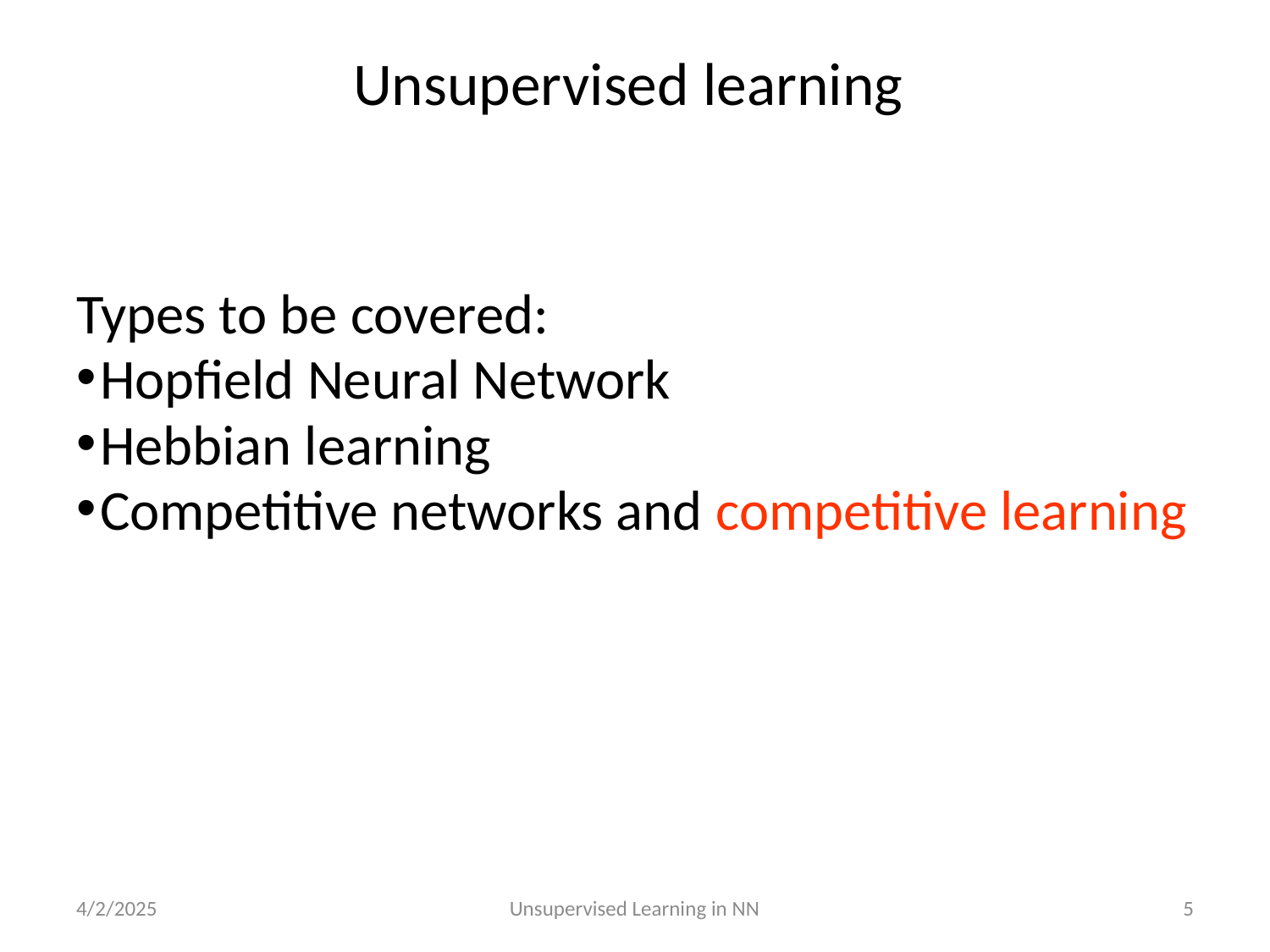

# Unsupervised learning

Types to be covered:
Hopfield Neural Network
Hebbian learning
Competitive networks and competitive learning
4/2/2025
Unsupervised Learning in NN
5